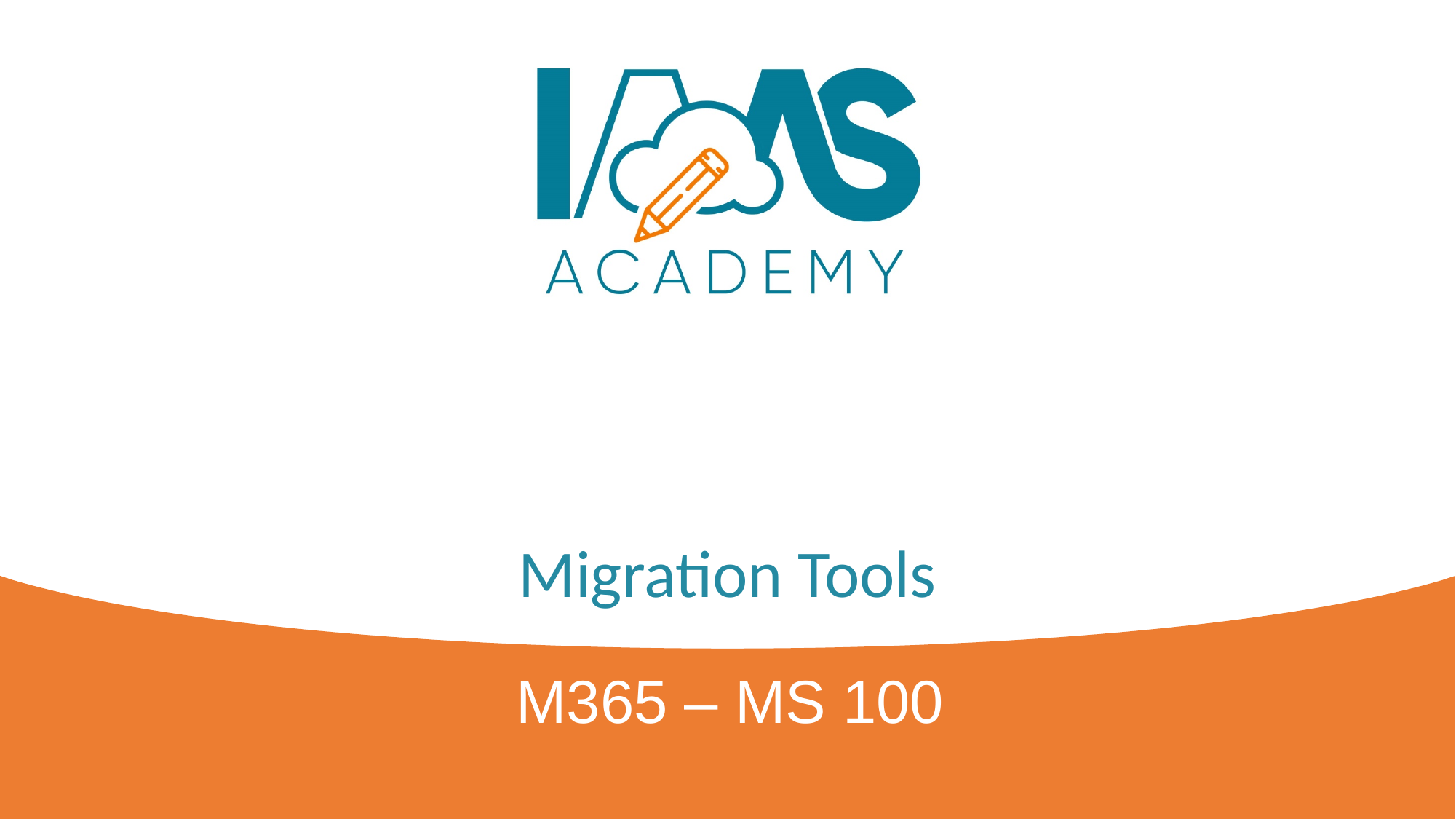

# Migration Tools
M365 – MS 100